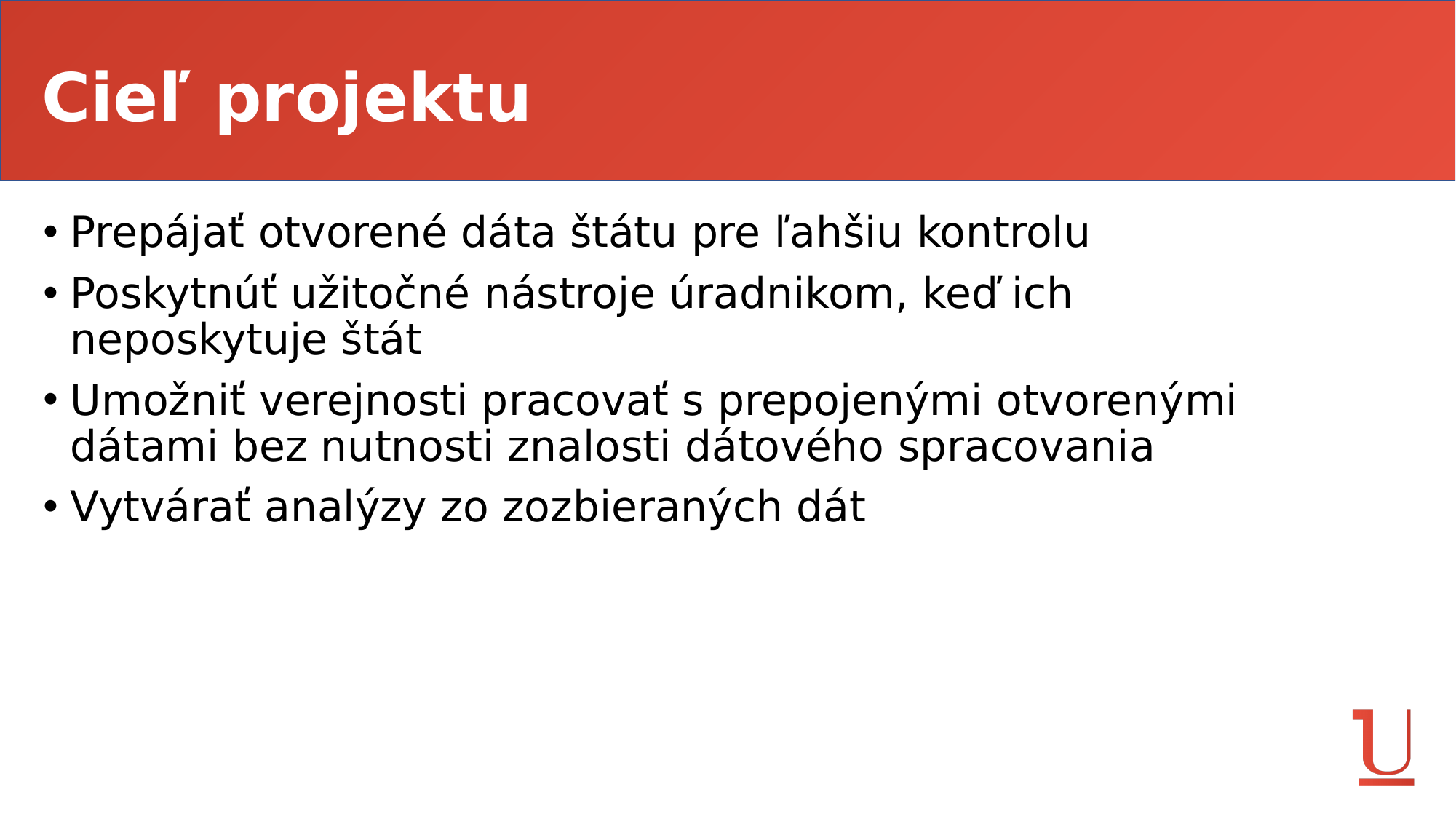

# Cieľ projektu
Prepájať otvorené dáta štátu pre ľahšiu kontrolu
Poskytnúť užitočné nástroje úradnikom, keď ich neposkytuje štát
Umožniť verejnosti pracovať s prepojenými otvorenými dátami bez nutnosti znalosti dátového spracovania
Vytvárať analýzy zo zozbieraných dát